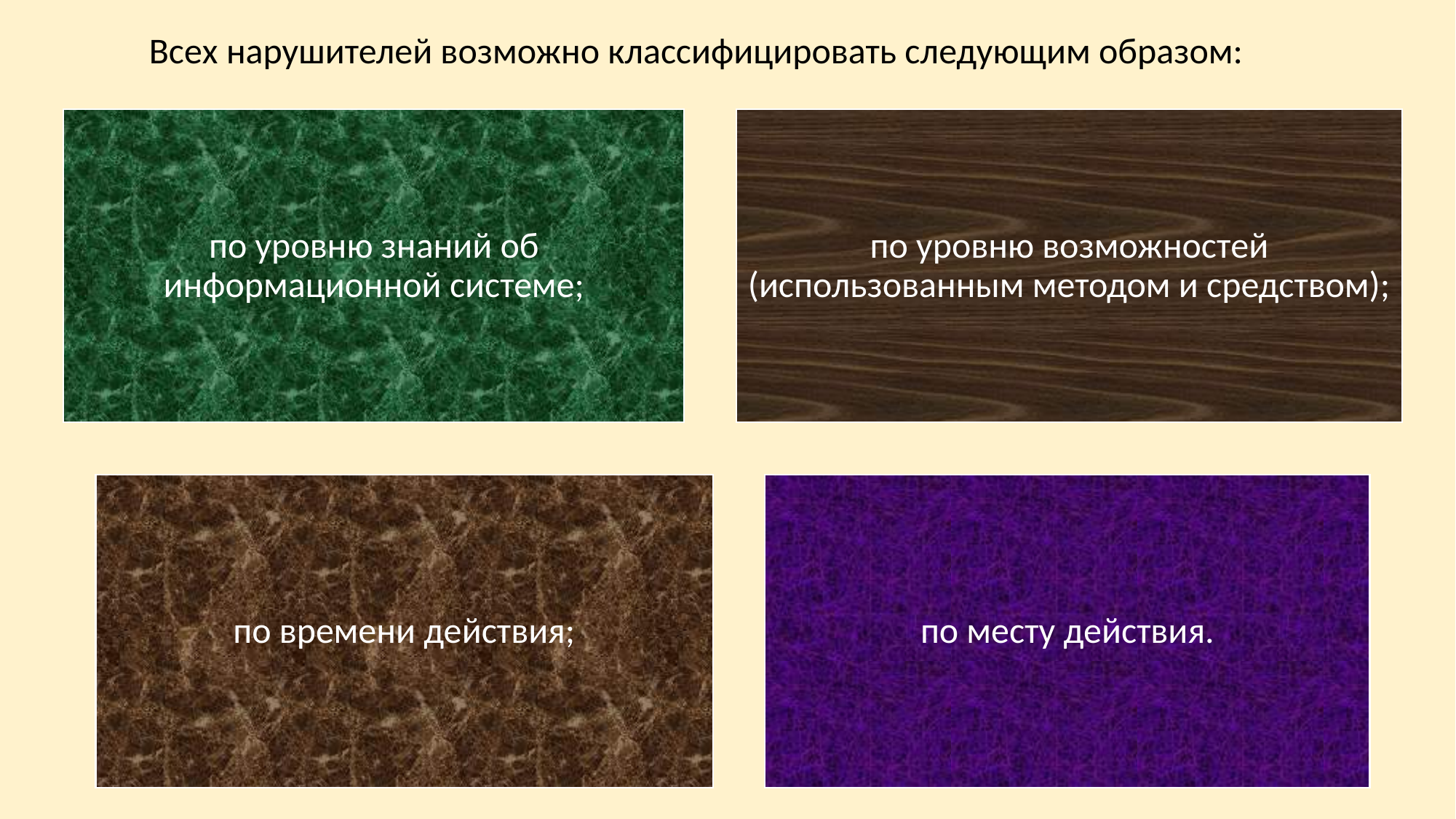

# Всех нарушителей возможно классифицировать следующим образом:
по уровню знаний об информационной системе;
по уровню возможностей (использованным методом и средством);
по времени действия;
по месту действия.